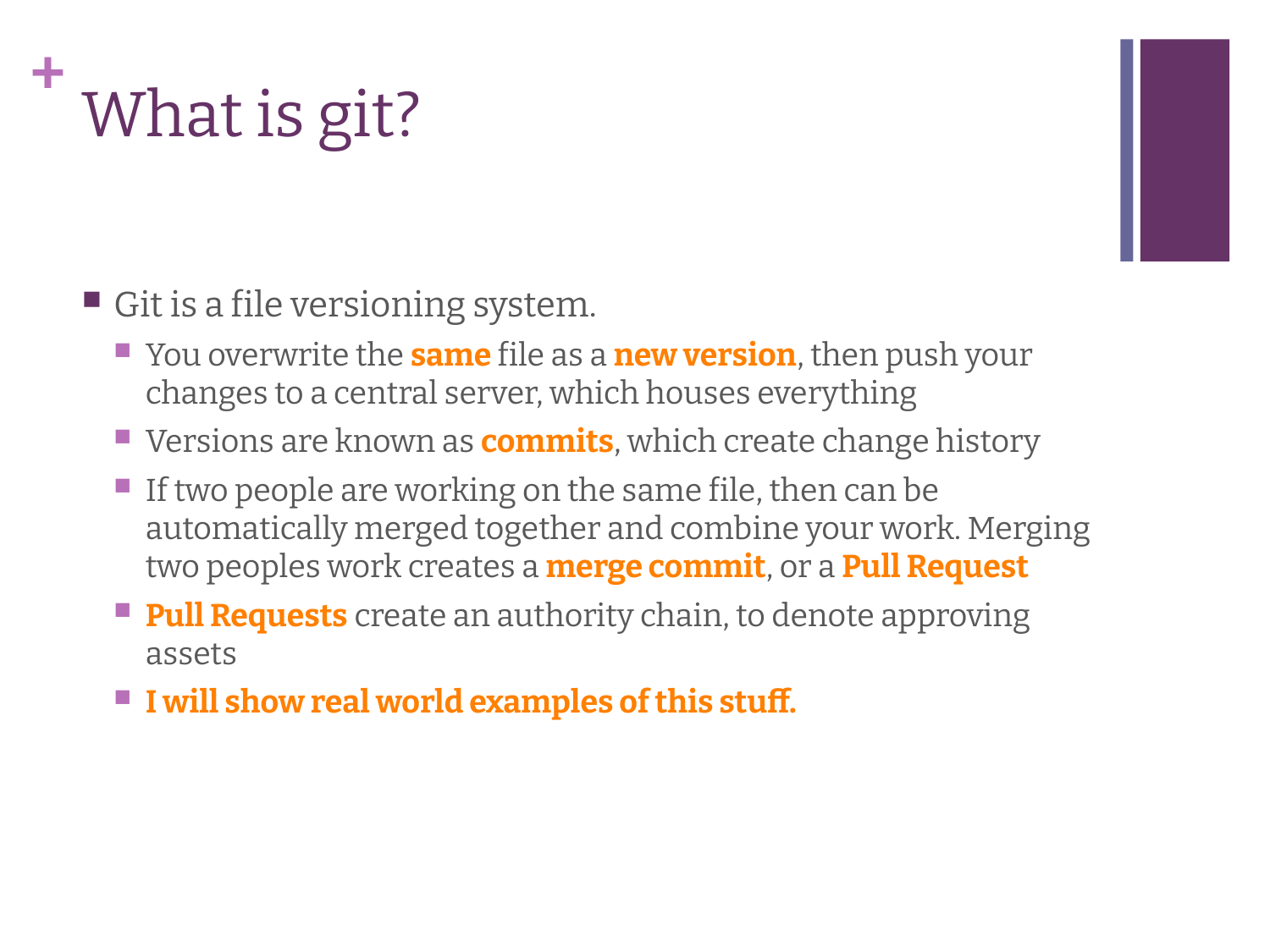

# What is git?
Git is a file versioning system.
You overwrite the same file as a new version, then push your changes to a central server, which houses everything
Versions are known as commits, which create change history
If two people are working on the same file, then can be automatically merged together and combine your work. Merging two peoples work creates a merge commit, or a Pull Request
Pull Requests create an authority chain, to denote approving assets
I will show real world examples of this stuff.